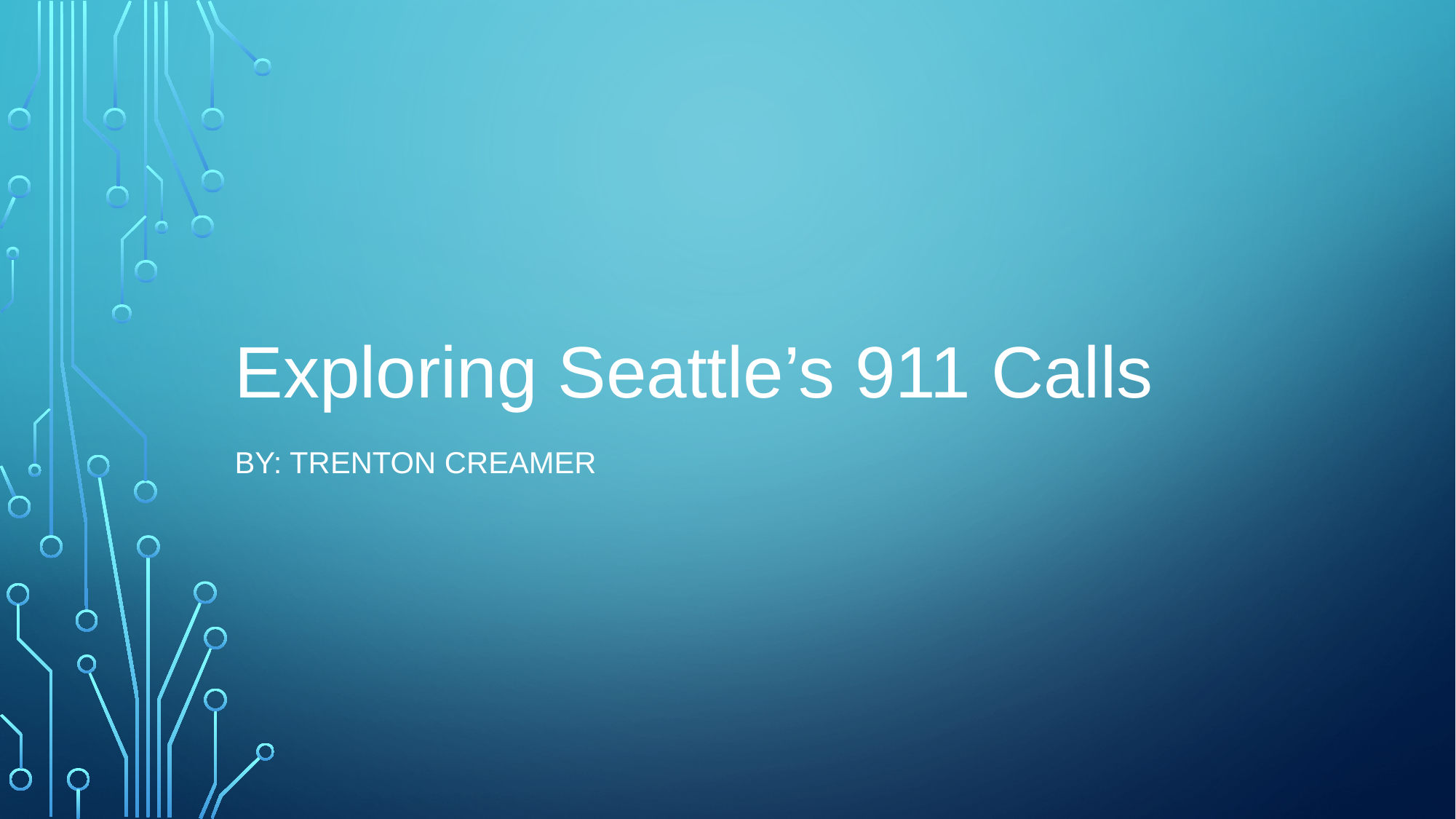

# Exploring Seattle’s 911 Calls
By: Trenton creamer